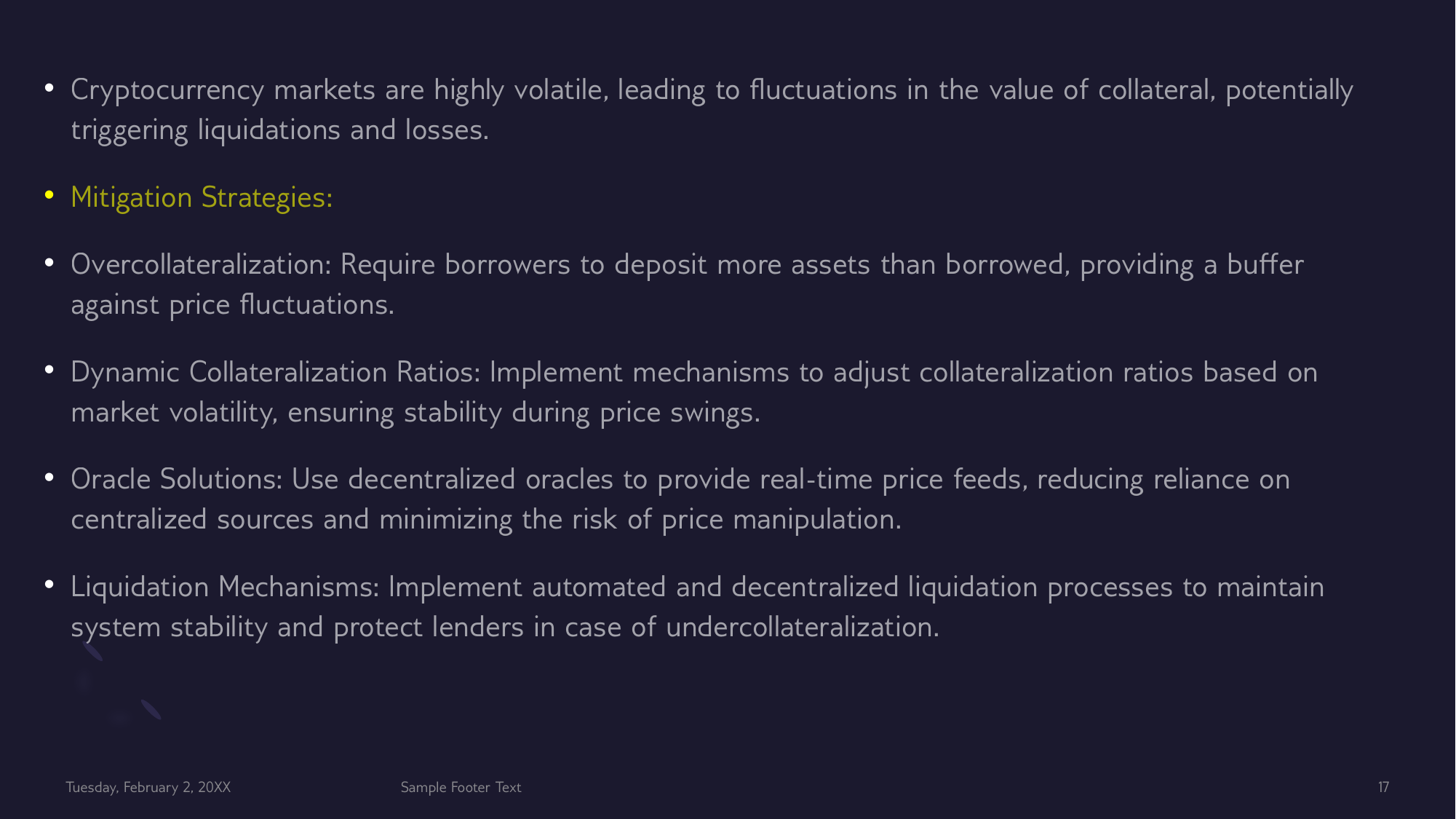

Cryptocurrency markets are highly volatile, leading to fluctuations in the value of collateral, potentially triggering liquidations and losses.
Mitigation Strategies:
Overcollateralization: Require borrowers to deposit more assets than borrowed, providing a buffer against price fluctuations.
Dynamic Collateralization Ratios: Implement mechanisms to adjust collateralization ratios based on market volatility, ensuring stability during price swings.
Oracle Solutions: Use decentralized oracles to provide real-time price feeds, reducing reliance on centralized sources and minimizing the risk of price manipulation.
Liquidation Mechanisms: Implement automated and decentralized liquidation processes to maintain system stability and protect lenders in case of undercollateralization.
#
Tuesday, February 2, 20XX
Sample Footer Text
17